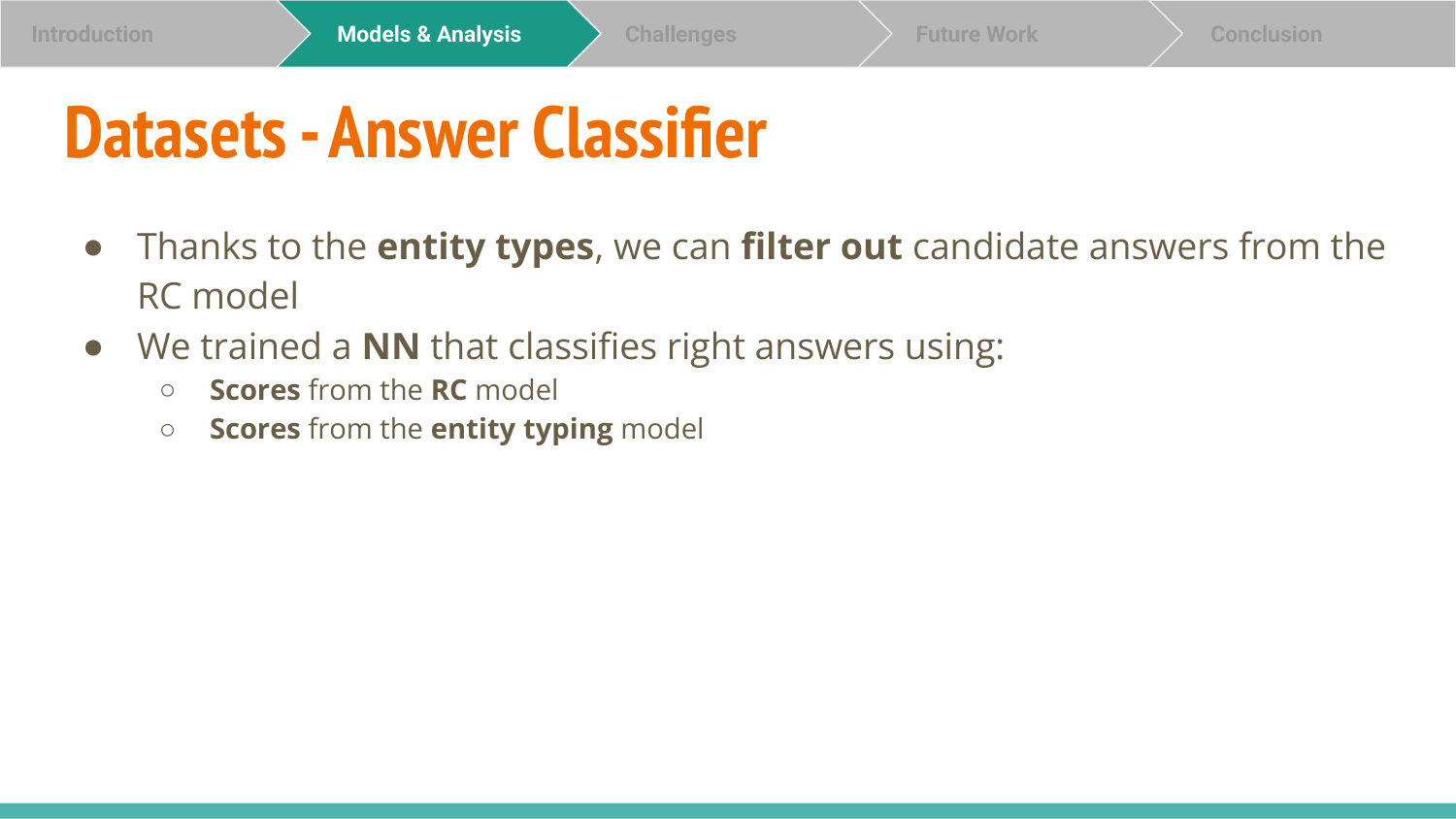

Challenges
         Future Work
              Conclusion
   Introduction
   Introduction
        Models & Analysis
        Models & Analysis
# Datasets - Answer Classifier
Thanks to the entity types, we can filter out candidate answers from the RC model
We trained a NN that classifies right answers using:
Scores from the RC model
Scores from the entity typing model